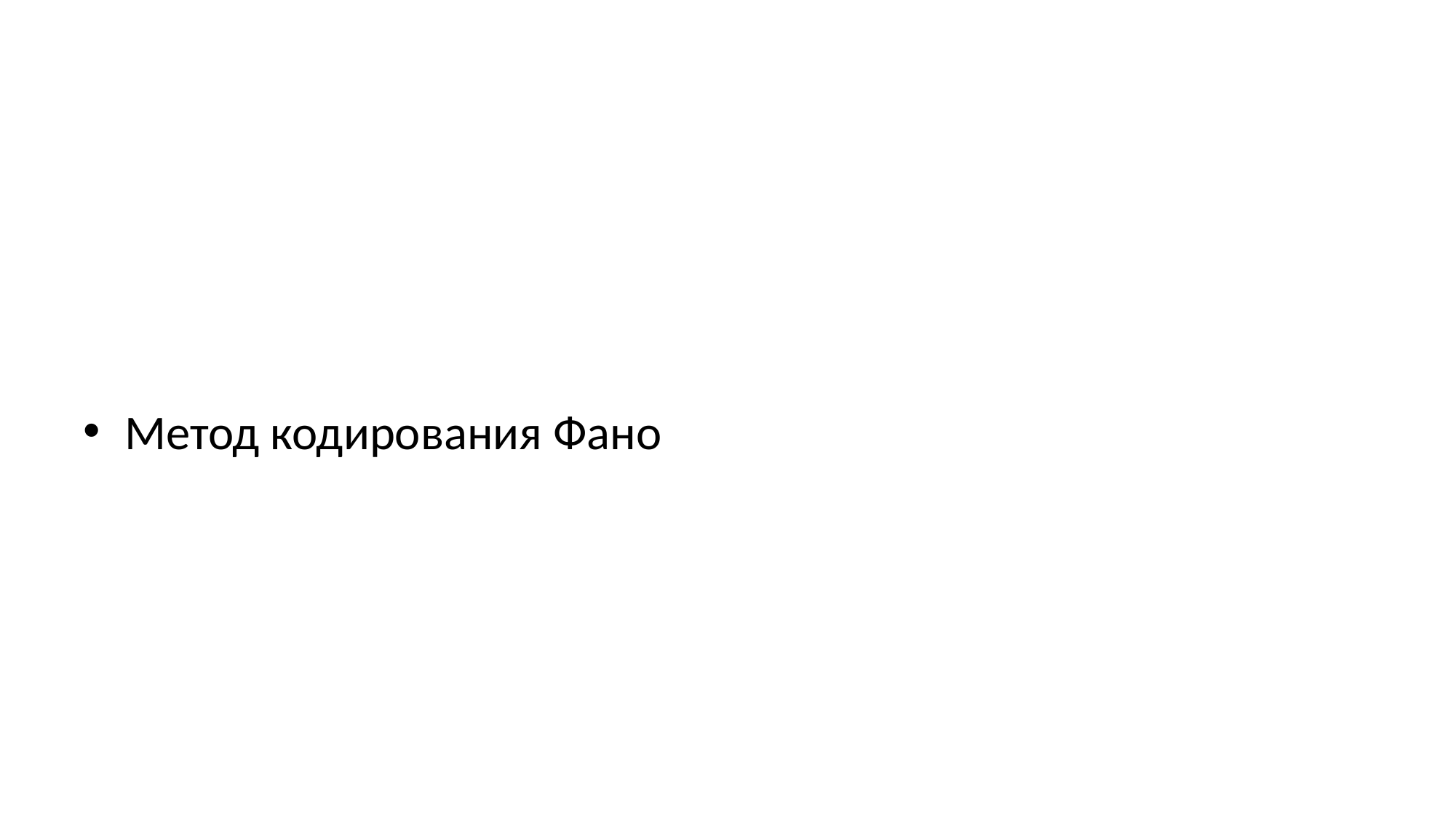

#
Алфавит, кодирование, код
Типы кодирования, однозначное декодирование
Метод кодирования Хафмана
Метод кодирования Фано